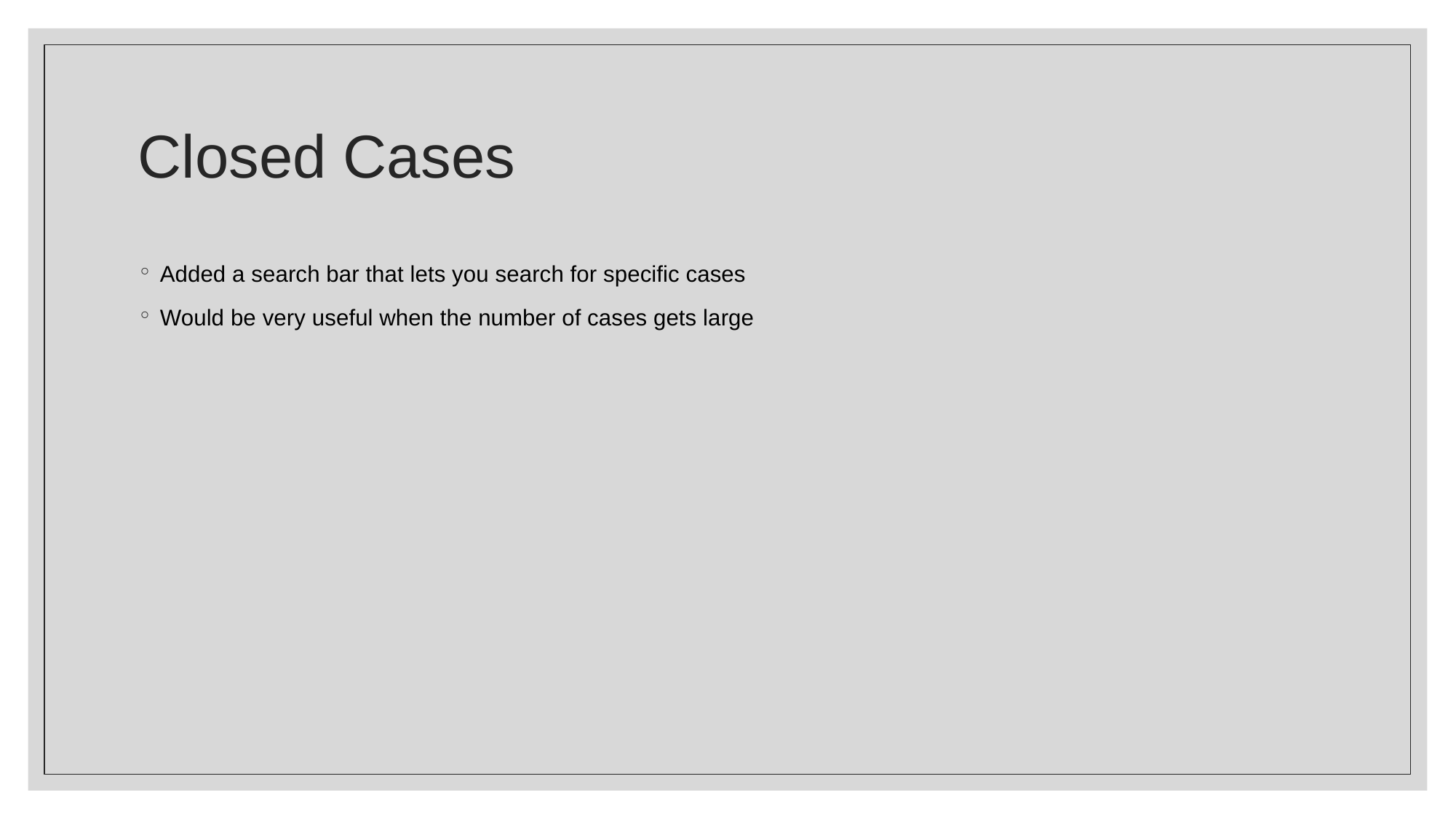

# Closed Cases
Added a search bar that lets you search for specific cases
Would be very useful when the number of cases gets large